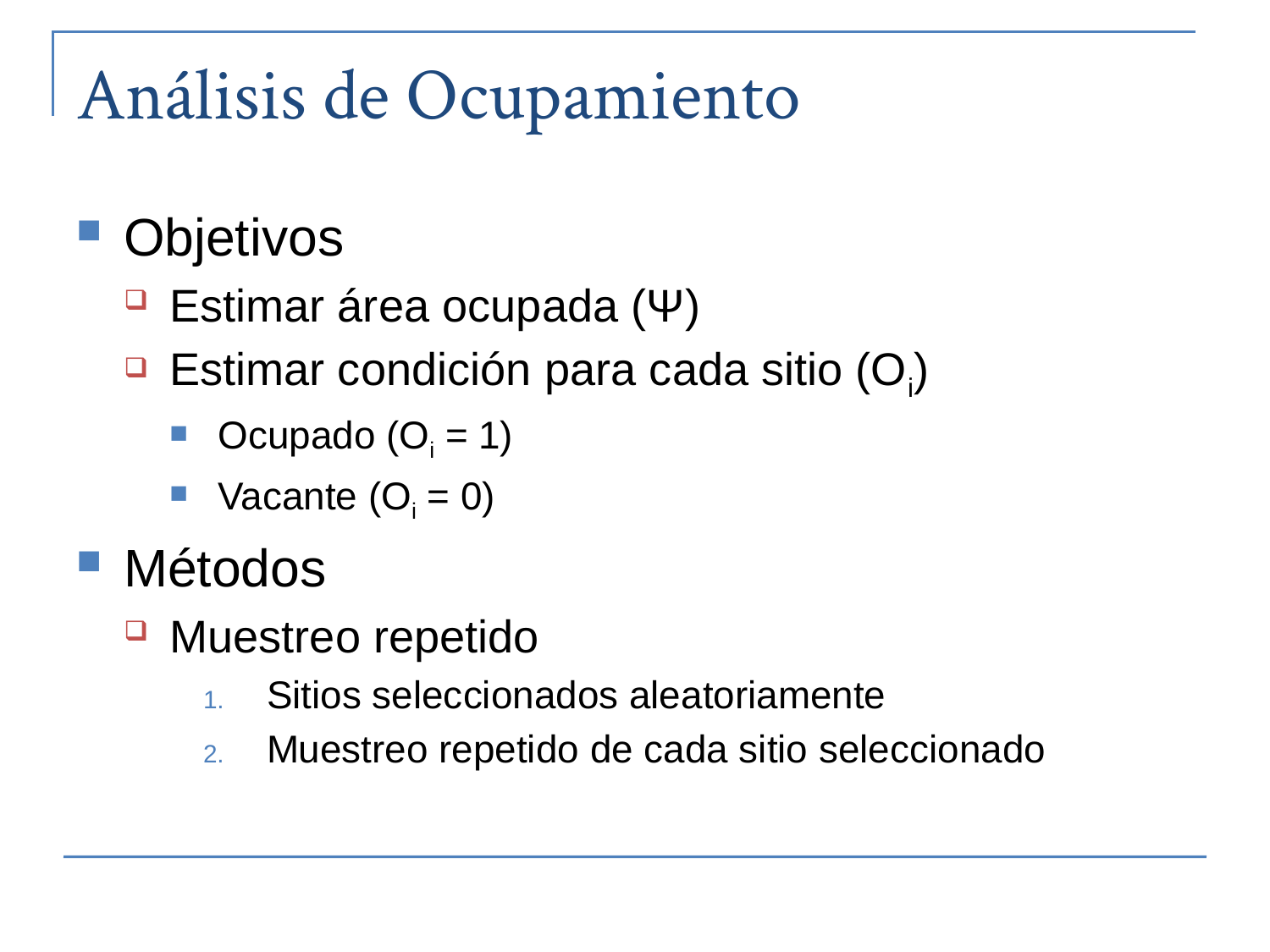

# Análisis de Ocupamiento
Objetivos
Estimar área ocupada (Ψ)
Estimar condición para cada sitio (Oi)
Ocupado (Oi = 1)
Vacante (Oi = 0)
Métodos
Muestreo repetido
Sitios seleccionados aleatoriamente
Muestreo repetido de cada sitio seleccionado